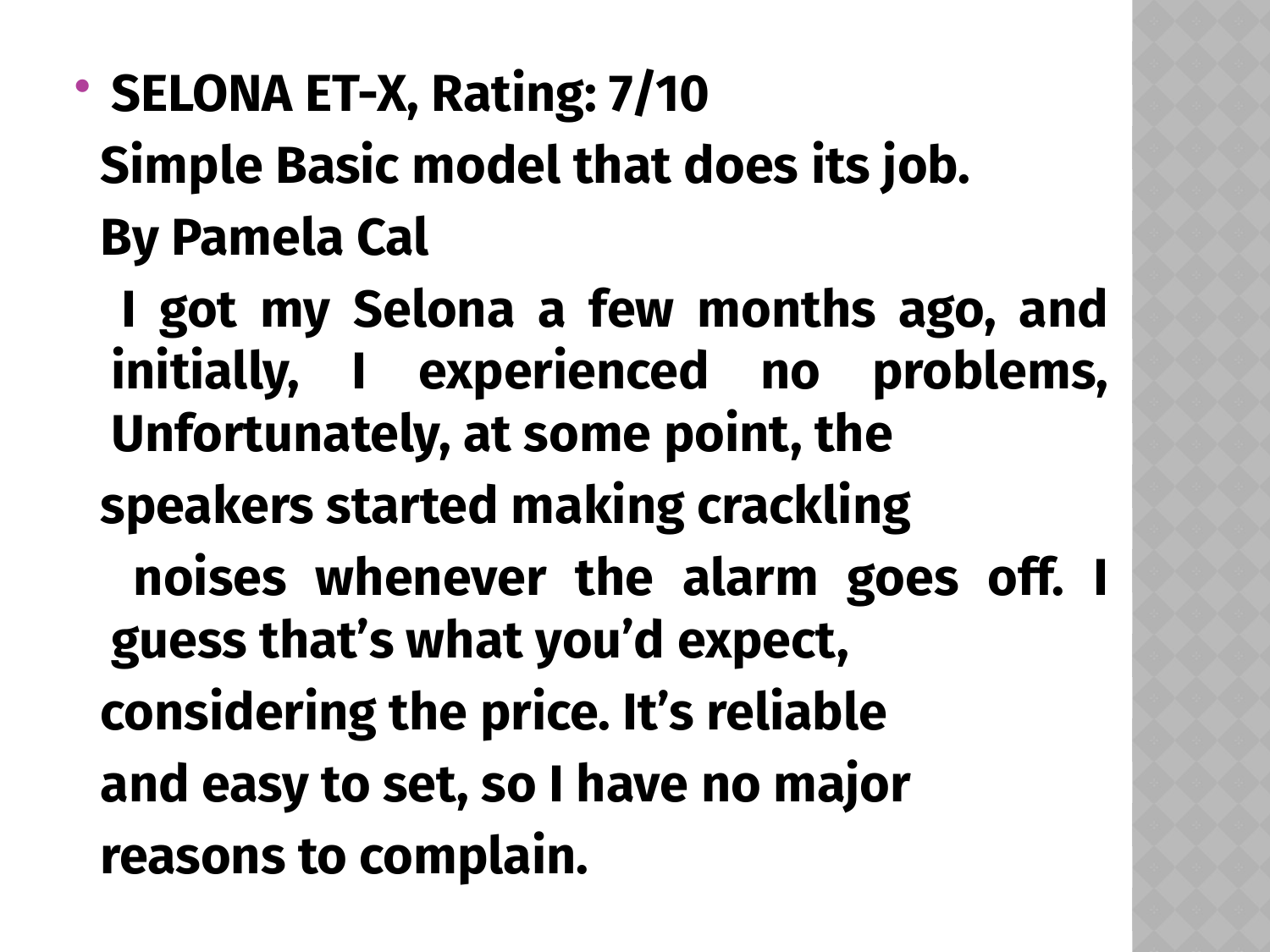

#
SELONA ET-X, Rating: 7/10
  Simple Basic model that does its job.
  By Pamela Cal
  I got my Selona a few months ago, and initially, I experienced no problems, Unfortunately, at some point, the
  speakers started making crackling
  noises whenever the alarm goes off. I guess that’s what you’d expect,
  considering the price. It’s reliable
  and easy to set, so I have no major
  reasons to complain.